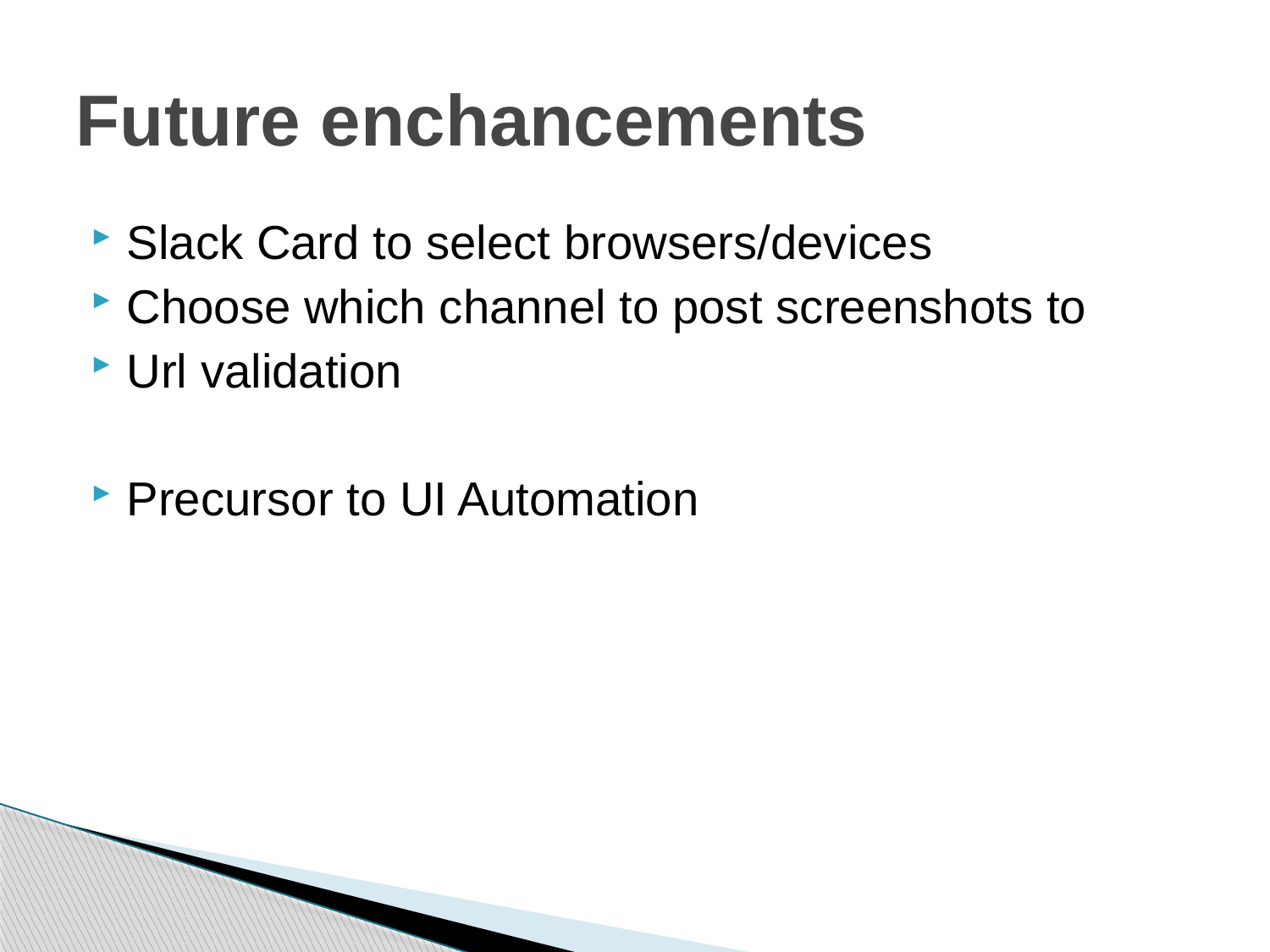

# Future enchancements
Slack Card to select browsers/devices
Choose which channel to post screenshots to
Url validation

Precursor to UI Automation